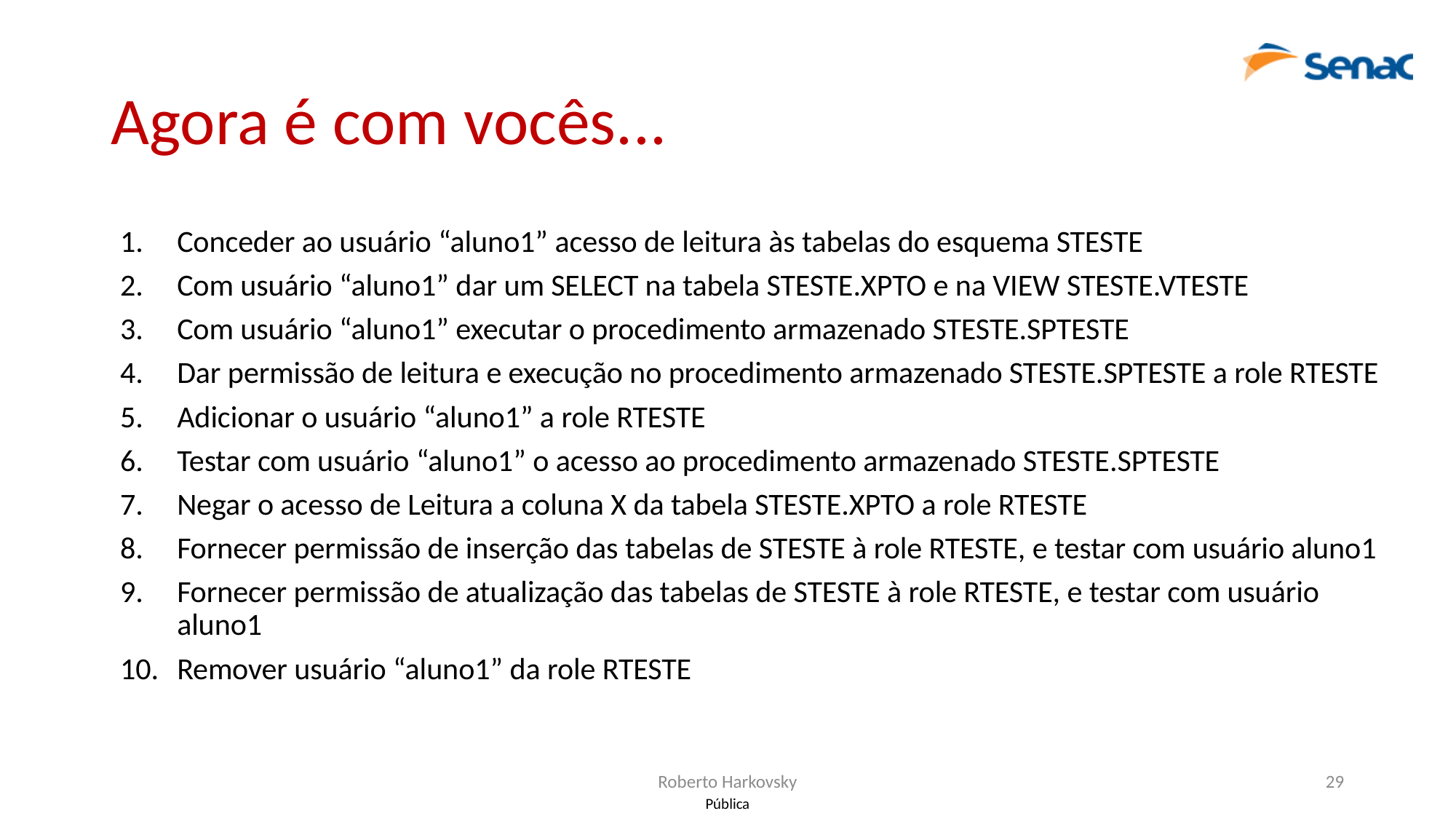

# Agora é com vocês...
Conceder ao usuário “aluno1” acesso de leitura às tabelas do esquema STESTE
Com usuário “aluno1” dar um SELECT na tabela STESTE.XPTO e na VIEW STESTE.VTESTE
Com usuário “aluno1” executar o procedimento armazenado STESTE.SPTESTE
Dar permissão de leitura e execução no procedimento armazenado STESTE.SPTESTE a role RTESTE
Adicionar o usuário “aluno1” a role RTESTE
Testar com usuário “aluno1” o acesso ao procedimento armazenado STESTE.SPTESTE
Negar o acesso de Leitura a coluna X da tabela STESTE.XPTO a role RTESTE
Fornecer permissão de inserção das tabelas de STESTE à role RTESTE, e testar com usuário aluno1
Fornecer permissão de atualização das tabelas de STESTE à role RTESTE, e testar com usuário aluno1
Remover usuário “aluno1” da role RTESTE

Roberto Harkovsky
29